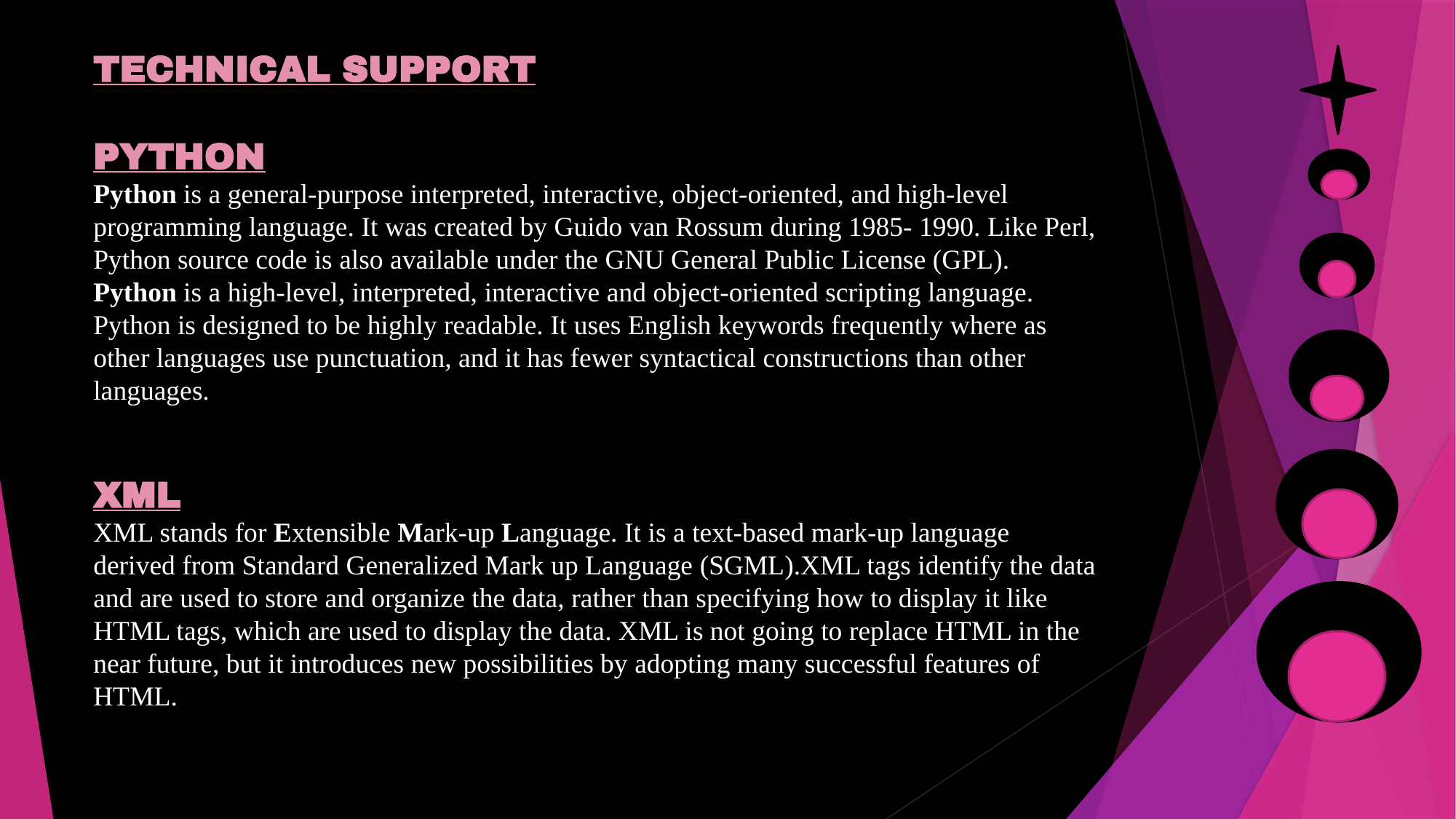

# TECHNICAL SUPPORT PYTHON Python is a general-purpose interpreted, interactive, object-oriented, and high-level programming language. It was created by Guido van Rossum during 1985- 1990. Like Perl, Python source code is also available under the GNU General Public License (GPL). Python is a high-level, interpreted, interactive and object-oriented scripting language. Python is designed to be highly readable. It uses English keywords frequently where as other languages use punctuation, and it has fewer syntactical constructions than other languages. XML XML stands for Extensible Mark-up Language. It is a text-based mark-up language derived from Standard Generalized Mark up Language (SGML).XML tags identify the data and are used to store and organize the data, rather than specifying how to display it like HTML tags, which are used to display the data. XML is not going to replace HTML in the near future, but it introduces new possibilities by adopting many successful features of HTML.